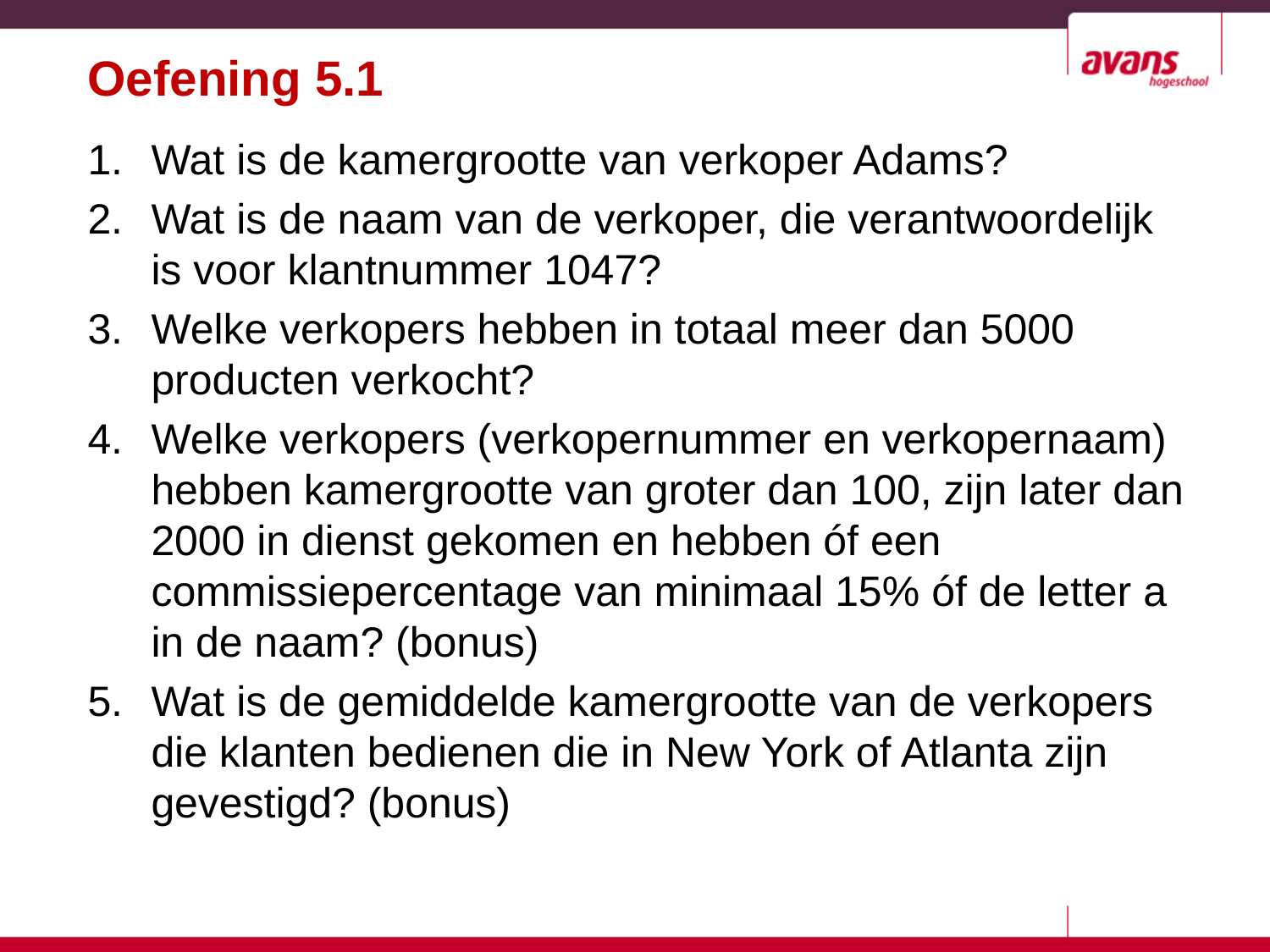

# Oefening 5.1
Wat is de kamergrootte van verkoper Adams?
Wat is de naam van de verkoper, die verantwoordelijk is voor klantnummer 1047?
Welke verkopers hebben in totaal meer dan 5000 producten verkocht?
Welke verkopers (verkopernummer en verkopernaam) hebben kamergrootte van groter dan 100, zijn later dan 2000 in dienst gekomen en hebben óf een commissiepercentage van minimaal 15% óf de letter a in de naam? (bonus)
Wat is de gemiddelde kamergrootte van de verkopers die klanten bedienen die in New York of Atlanta zijn gevestigd? (bonus)

5-17